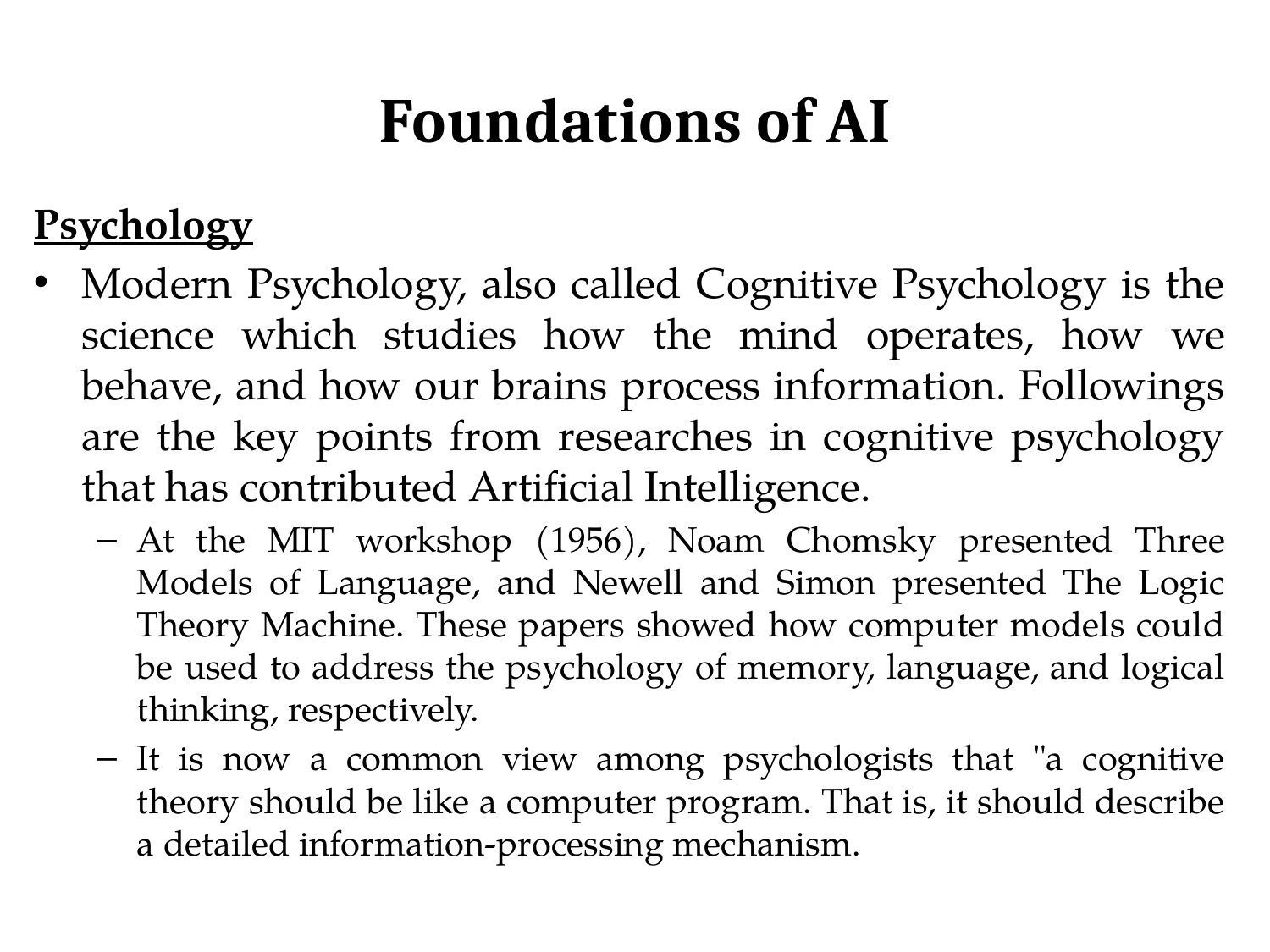

# Foundations of AI
Psychology
Modern Psychology, also called Cognitive Psychology is the science which studies how the mind operates, how we behave, and how our brains process information. Followings are the key points from researches in cognitive psychology that has contributed Artificial Intelligence.
At the MIT workshop (1956), Noam Chomsky presented Three Models of Language, and Newell and Simon presented The Logic Theory Machine. These papers showed how computer models could be used to address the psychology of memory, language, and logical thinking, respectively.
It is now a common view among psychologists that "a cognitive theory should be like a computer program. That is, it should describe a detailed information-processing mechanism.